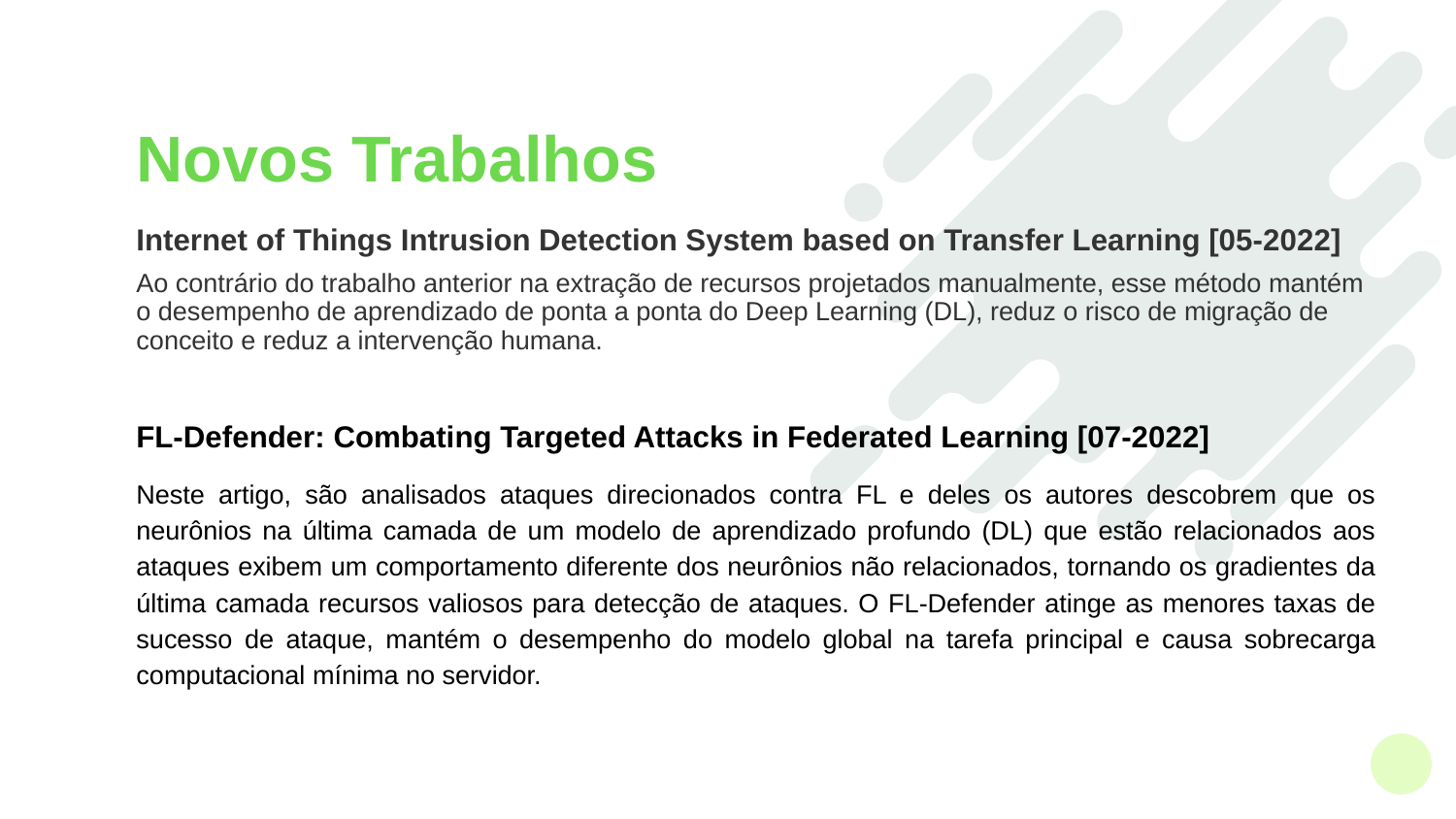

# Novos Trabalhos
Internet of Things Intrusion Detection System based on Transfer Learning [05-2022]
Ao contrário do trabalho anterior na extração de recursos projetados manualmente, esse método mantém o desempenho de aprendizado de ponta a ponta do Deep Learning (DL), reduz o risco de migração de conceito e reduz a intervenção humana.

FL-Defender: Combating Targeted Attacks in Federated Learning [07-2022]
Neste artigo, são analisados ataques direcionados contra FL e deles os autores descobrem que os neurônios na última camada de um modelo de aprendizado profundo (DL) que estão relacionados aos ataques exibem um comportamento diferente dos neurônios não relacionados, tornando os gradientes da última camada recursos valiosos para detecção de ataques. O FL-Defender atinge as menores taxas de sucesso de ataque, mantém o desempenho do modelo global na tarefa principal e causa sobrecarga computacional mínima no servidor.